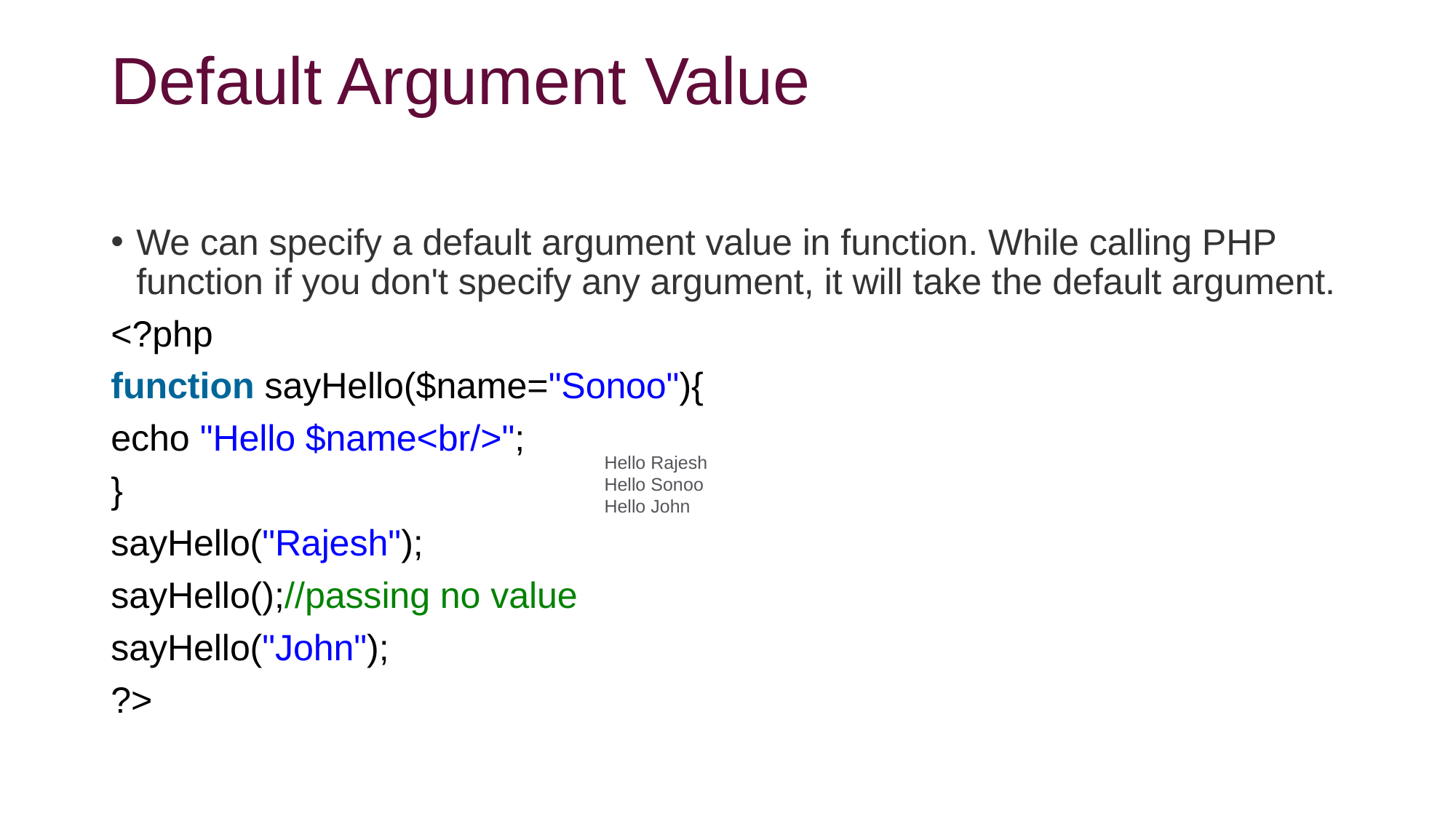

# Default Argument Value
We can specify a default argument value in function. While calling PHP function if you don't specify any argument, it will take the default argument.
<?php
function sayHello($name="Sonoo"){
echo "Hello $name<br/>";
}
sayHello("Rajesh");
sayHello();//passing no value
sayHello("John");
?>

Hello Rajesh
Hello Sonoo
Hello John